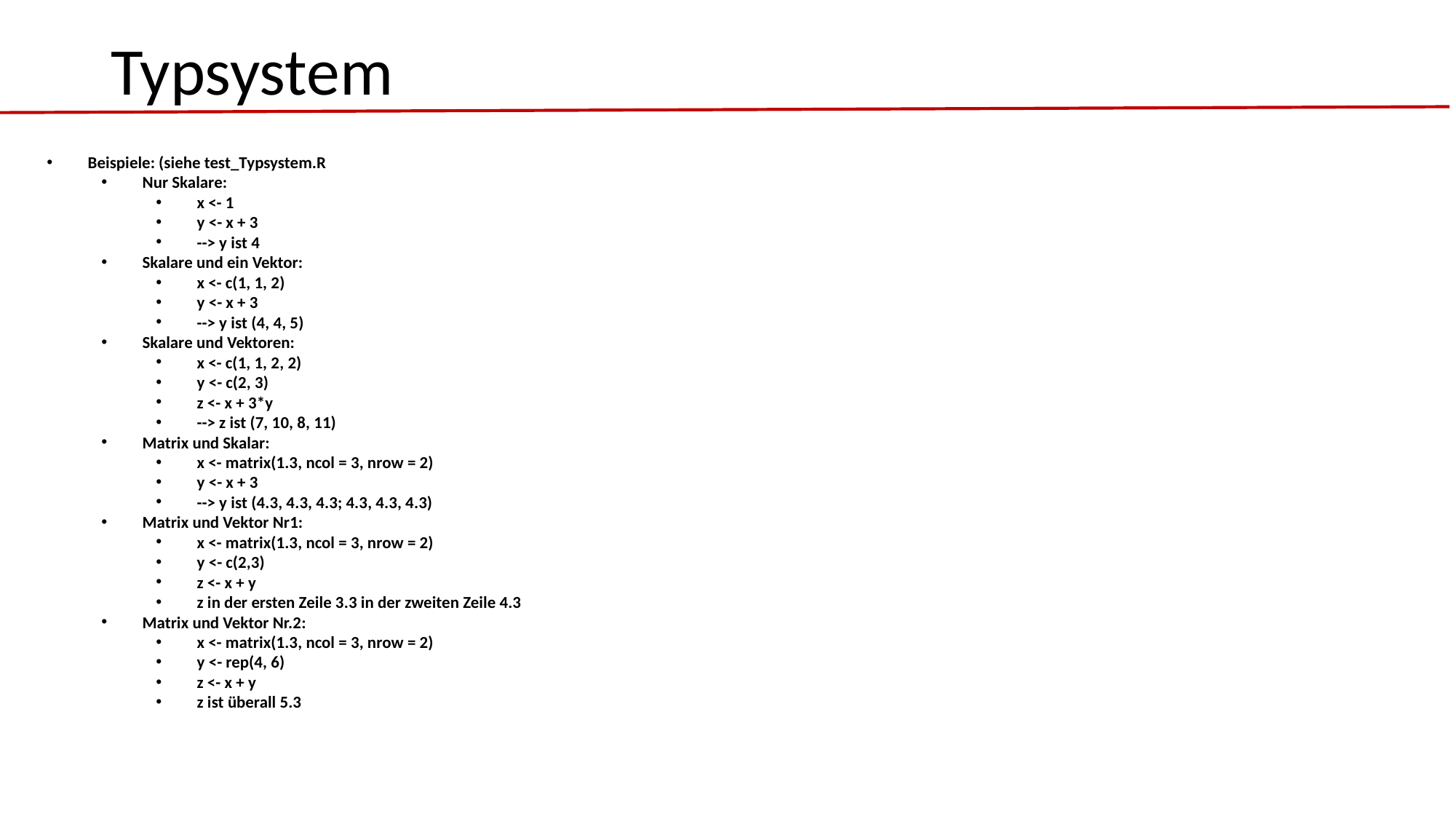

# Typsystem

Beispiele: (siehe test_Typsystem.R
Nur Skalare:
x <- 1
y <- x + 3
--> y ist 4
Skalare und ein Vektor:
x <- c(1, 1, 2)
y <- x + 3
--> y ist (4, 4, 5)
Skalare und Vektoren:
x <- c(1, 1, 2, 2)
y <- c(2, 3)
z <- x + 3*y
--> z ist (7, 10, 8, 11)
Matrix und Skalar:
x <- matrix(1.3, ncol = 3, nrow = 2)
y <- x + 3
--> y ist (4.3, 4.3, 4.3; 4.3, 4.3, 4.3)
Matrix und Vektor Nr1:
x <- matrix(1.3, ncol = 3, nrow = 2)
y <- c(2,3)
z <- x + y
z in der ersten Zeile 3.3 in der zweiten Zeile 4.3
Matrix und Vektor Nr.2:
x <- matrix(1.3, ncol = 3, nrow = 2)
y <- rep(4, 6)
z <- x + y
z ist überall 5.3